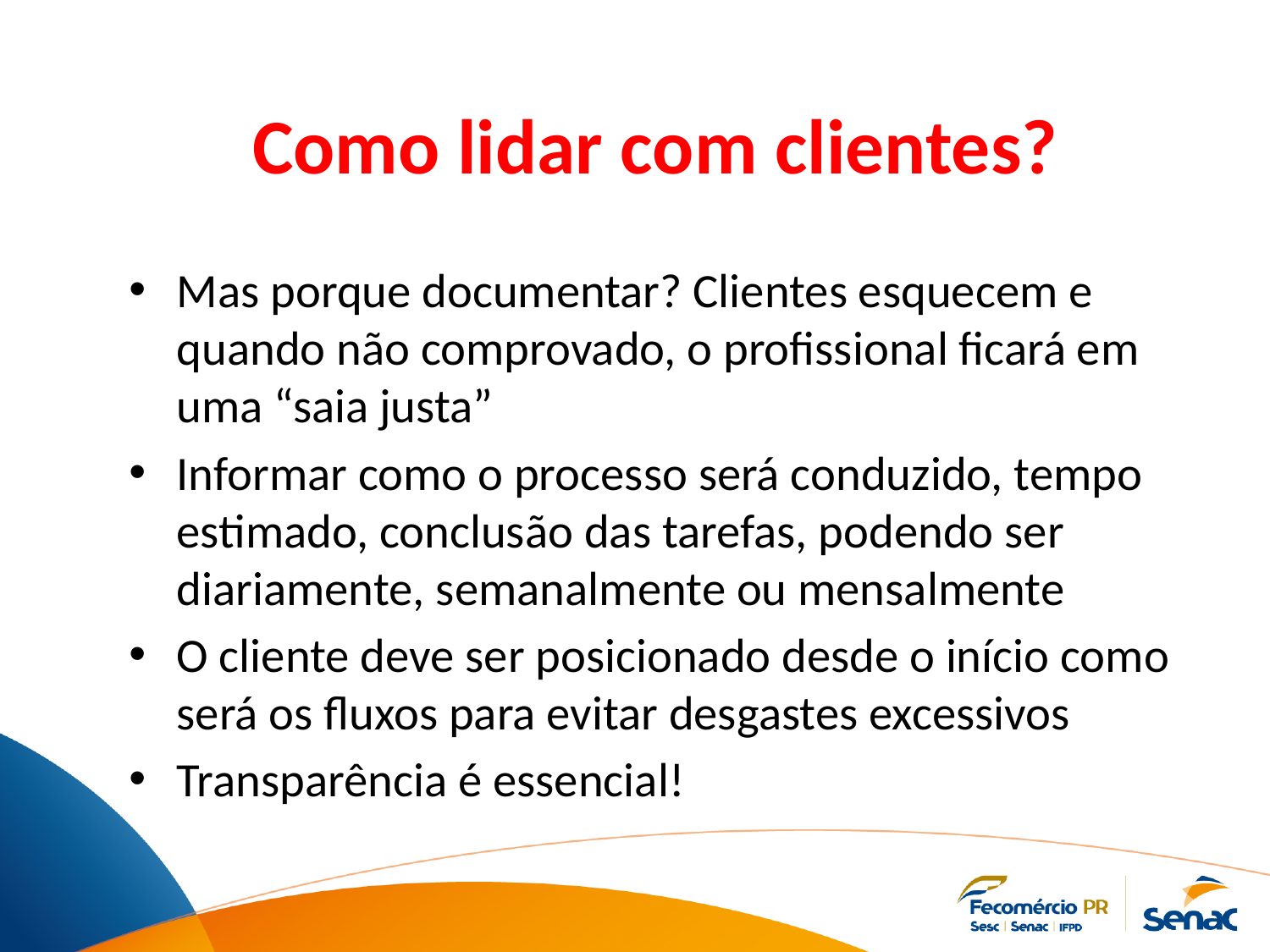

# Como lidar com clientes?
Mas porque documentar? Clientes esquecem e quando não comprovado, o profissional ficará em uma “saia justa”
Informar como o processo será conduzido, tempo estimado, conclusão das tarefas, podendo ser diariamente, semanalmente ou mensalmente
O cliente deve ser posicionado desde o início como será os fluxos para evitar desgastes excessivos
Transparência é essencial!